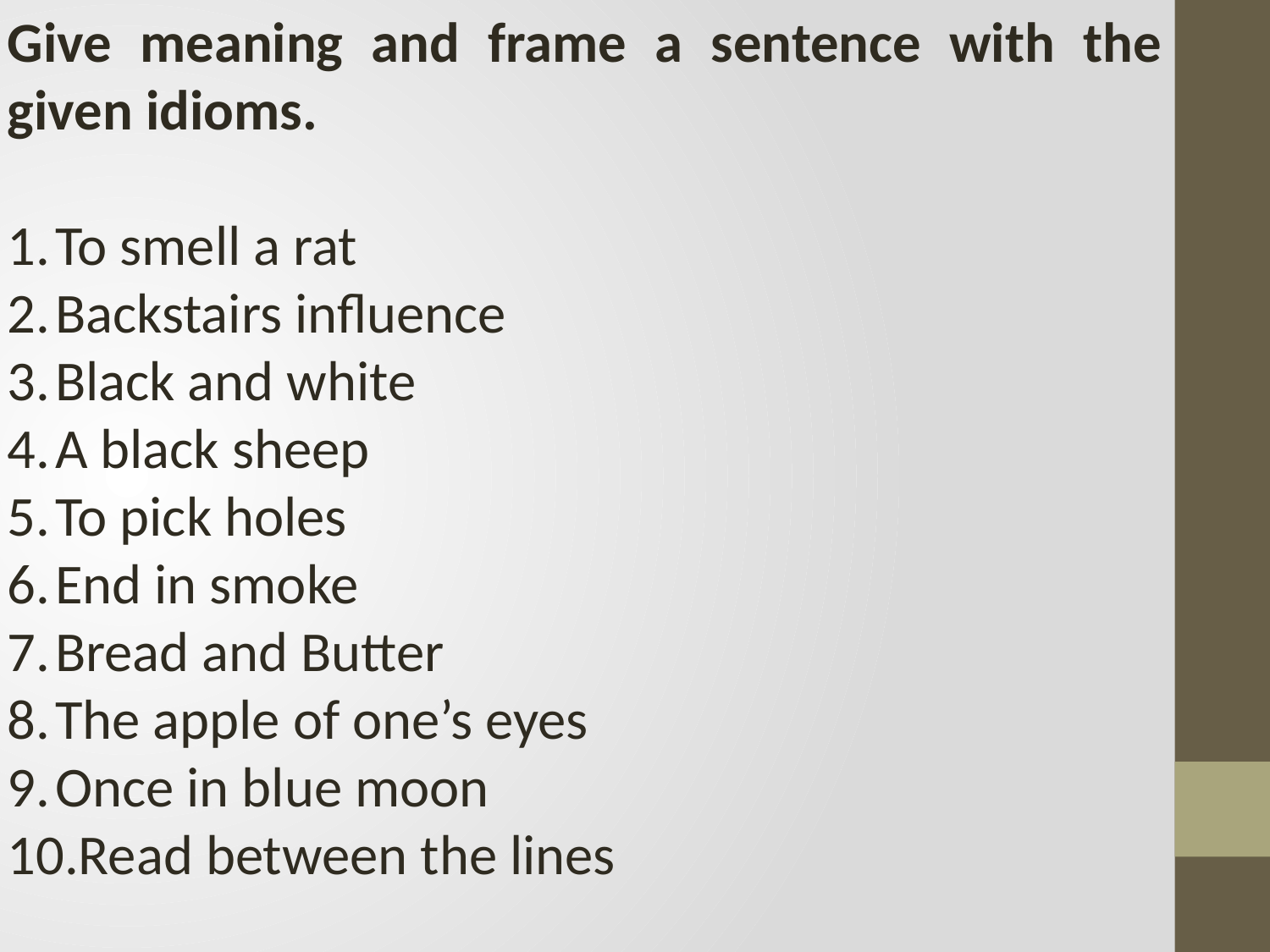

Give meaning and frame a sentence with the given idioms.

To smell a rat
Backstairs influence
Black and white
A black sheep
To pick holes
End in smoke
Bread and Butter
The apple of one’s eyes
Once in blue moon
Read between the lines